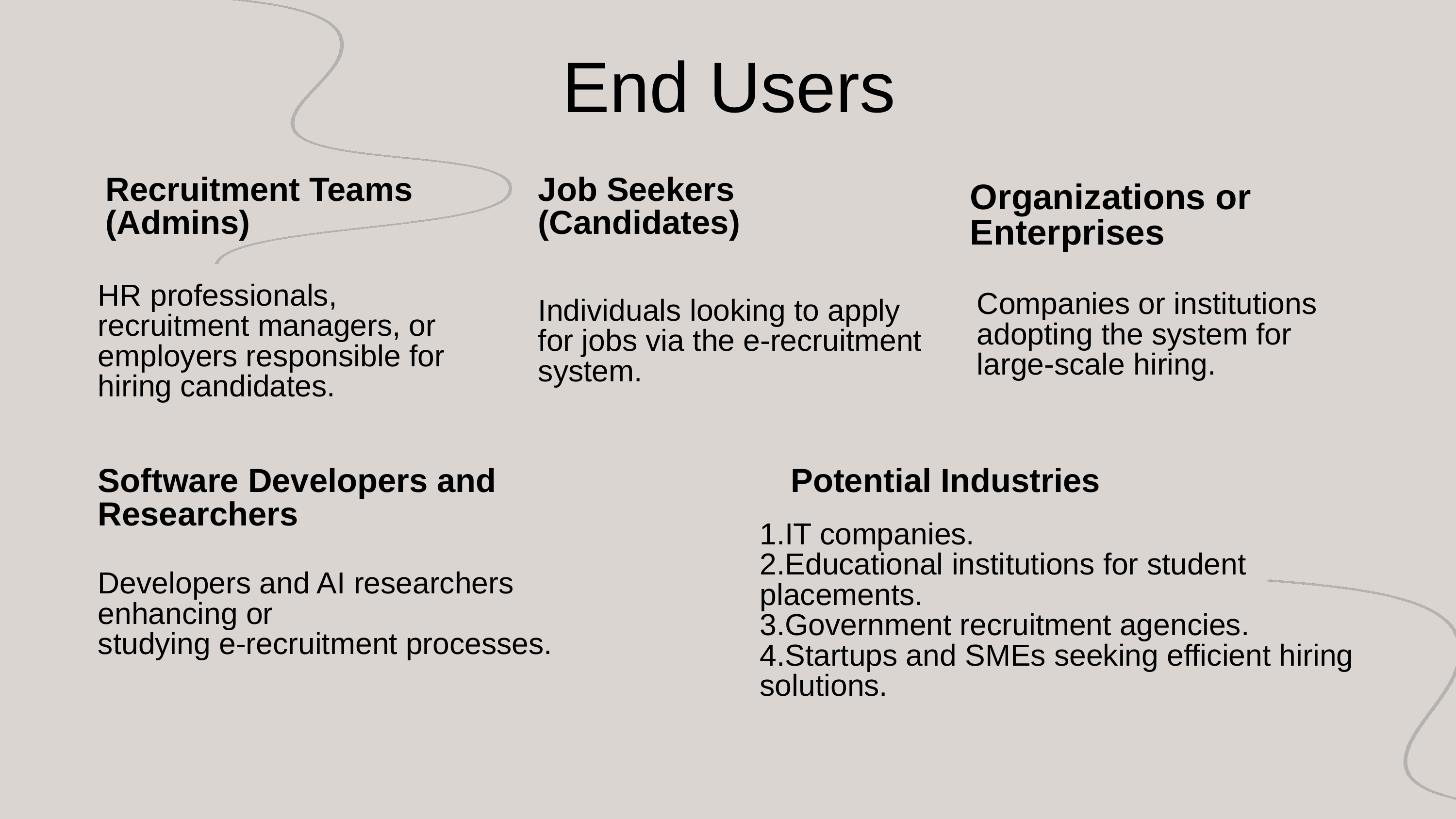

End Users
Recruitment Teams (Admins)
Job Seekers (Candidates)
Organizations or Enterprises
HR professionals, recruitment managers, or employers responsible for hiring candidates.
Companies or institutions adopting the system for large-scale hiring.
Individuals looking to apply for jobs via the e-recruitment system.

Software Developers and
Researchers
Potential Industries
1.IT companies.
2.Educational institutions for student placements.
3.Government recruitment agencies.
4.Startups and SMEs seeking efficient hiring solutions.

Developers and AI researchers
enhancing or
studying e-recruitment processes.